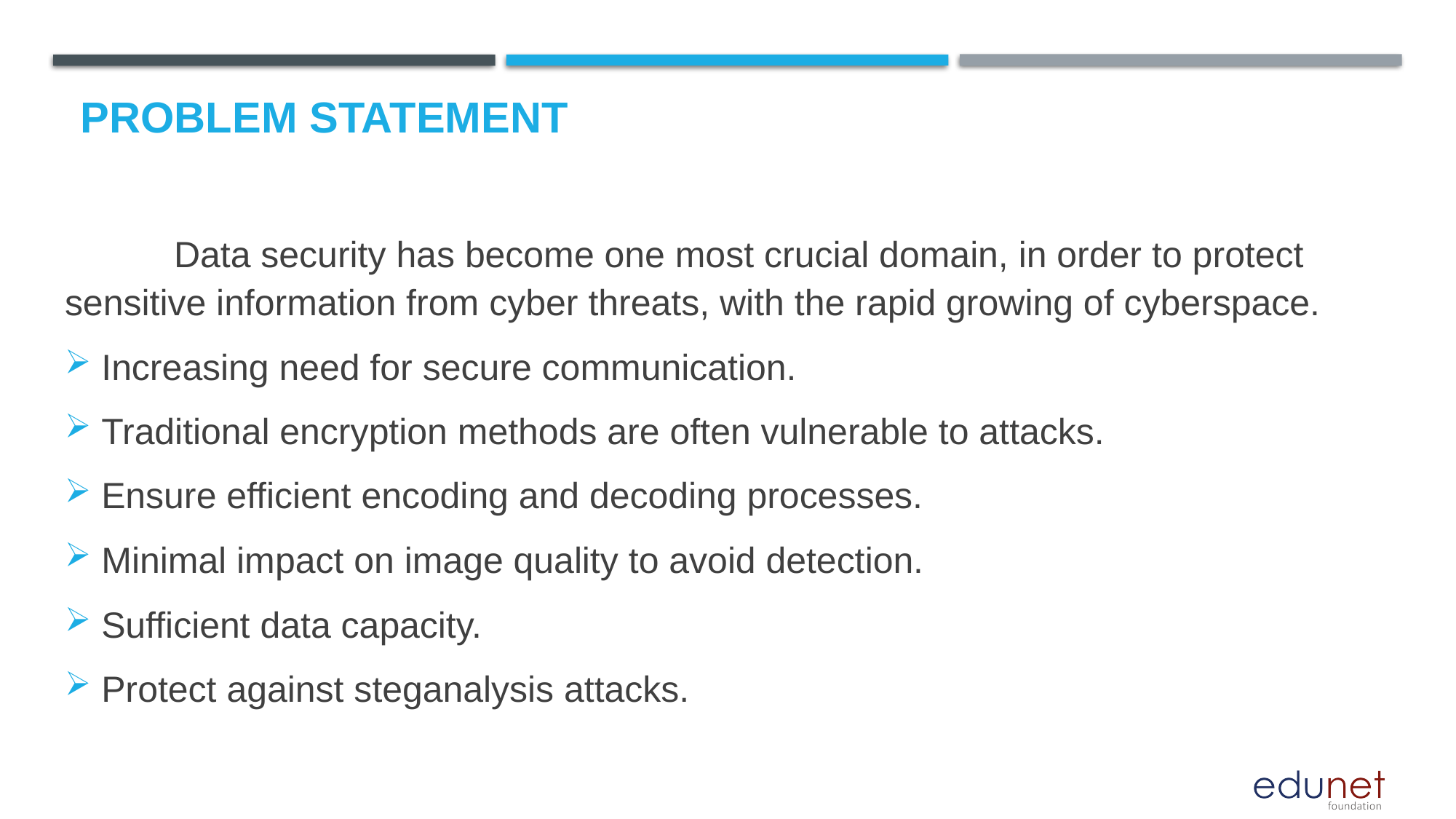

# Problem Statement
	Data security has become one most crucial domain, in order to protect sensitive information from cyber threats, with the rapid growing of cyberspace.
Increasing need for secure communication.
Traditional encryption methods are often vulnerable to attacks.
Ensure efficient encoding and decoding processes.
Minimal impact on image quality to avoid detection.
Sufficient data capacity.
Protect against steganalysis attacks.